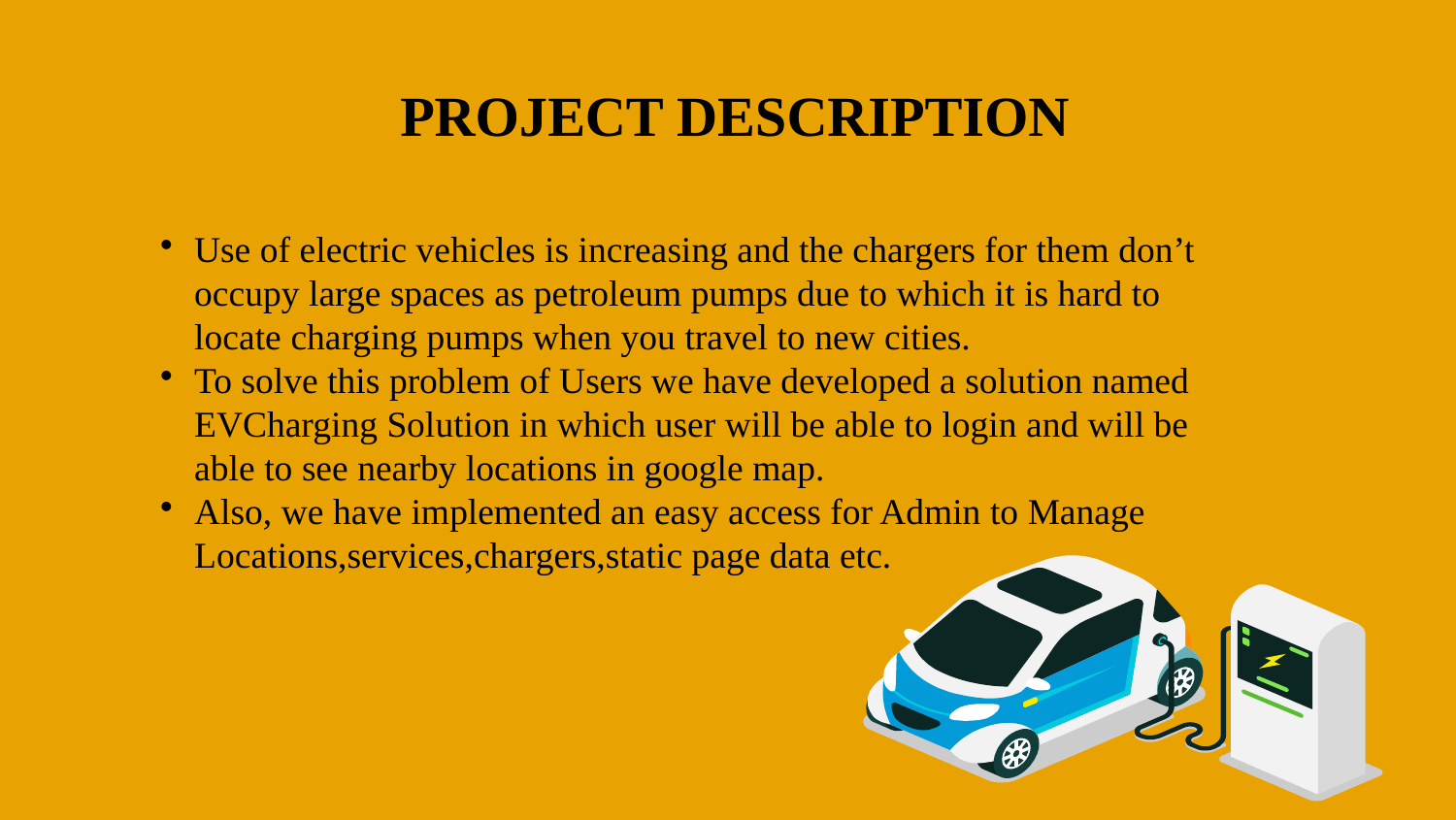

PROJECT DESCRIPTION
Use of electric vehicles is increasing and the chargers for them don’t occupy large spaces as petroleum pumps due to which it is hard to locate charging pumps when you travel to new cities.
To solve this problem of Users we have developed a solution named EVCharging Solution in which user will be able to login and will be able to see nearby locations in google map.
Also, we have implemented an easy access for Admin to Manage Locations,services,chargers,static page data etc.